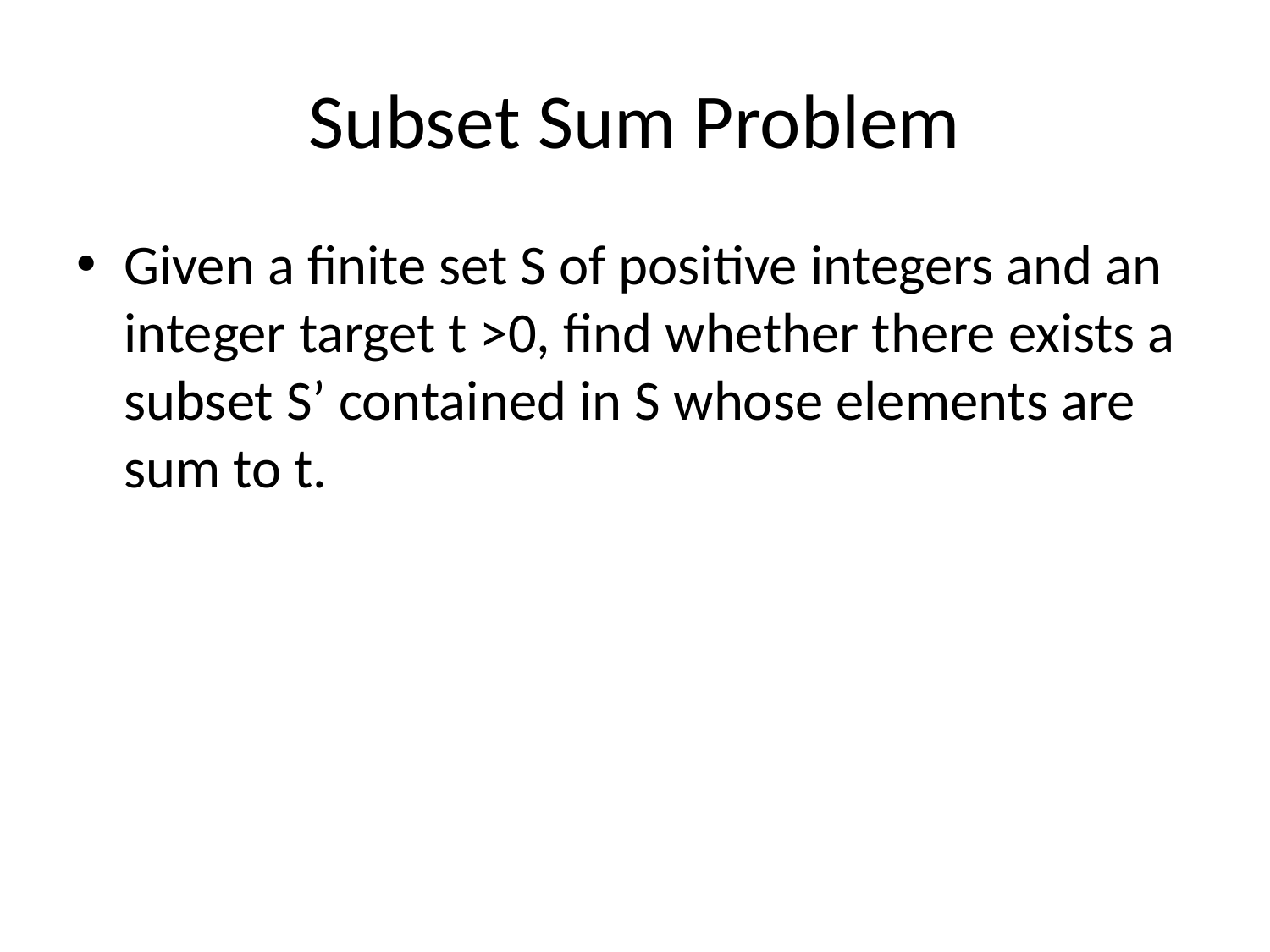

# Subset Sum Problem
Given a finite set S of positive integers and an integer target t >0, find whether there exists a subset S’ contained in S whose elements are sum to t.